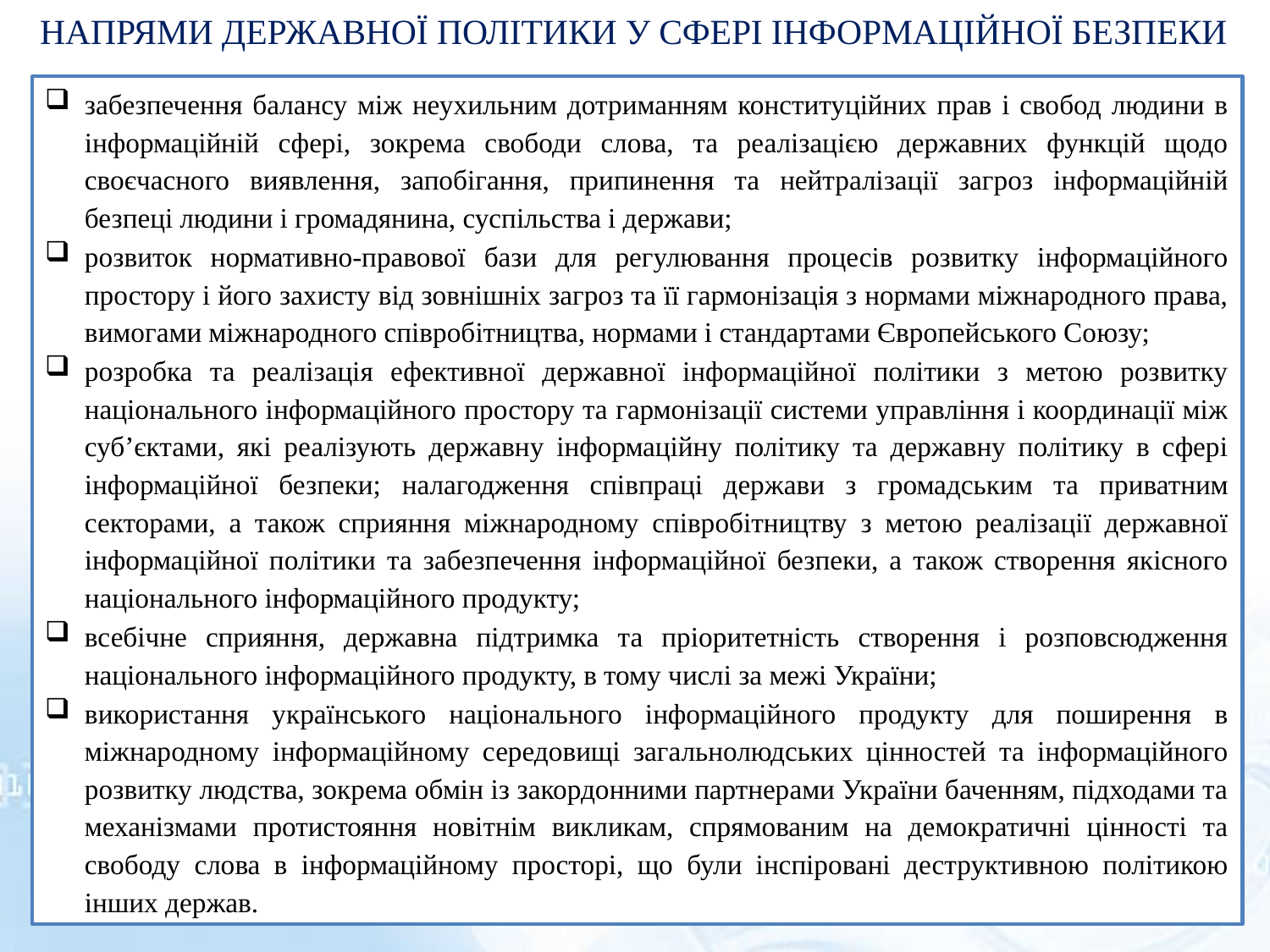

НАПРЯМИ ДЕРЖАВНОЇ ПОЛІТИКИ У СФЕРІ ІНФОРМАЦІЙНОЇ БЕЗПЕКИ
забезпечення балансу між неухильним дотриманням конституційних прав і свобод людини в інформаційній сфері, зокрема свободи слова, та реалізацією державних функцій щодо своєчасного виявлення, запобігання, припинення та нейтралізації загроз інформаційній безпеці людини і громадянина, суспільства і держави;
розвиток нормативно-правової бази для регулювання процесів розвитку інформаційного простору і його захисту від зовнішніх загроз та її гармонізація з нормами міжнародного права, вимогами міжнародного співробітництва, нормами і стандартами Європейського Союзу;
розробка та реалізація ефективної державної інформаційної політики з метою розвитку національного інформаційного простору та гармонізації системи управління і координації між суб’єктами, які реалізують державну інформаційну політику та державну політику в сфері інформаційної безпеки; налагодження співпраці держави з громадським та приватним секторами, а також сприяння міжнародному співробітництву з метою реалізації державної інформаційної політики та забезпечення інформаційної безпеки, а також створення якісного національного інформаційного продукту;
всебічне сприяння, державна підтримка та пріоритетність створення і розповсюдження національного інформаційного продукту, в тому числі за межі України;
використання українського національного інформаційного продукту для поширення в міжнародному інформаційному середовищі загальнолюдських цінностей та інформаційного розвитку людства, зокрема обмін із закордонними партнерами України баченням, підходами та механізмами протистояння новітнім викликам, спрямованим на демократичні цінності та свободу слова в інформаційному просторі, що були інспіровані деструктивною політикою інших держав.